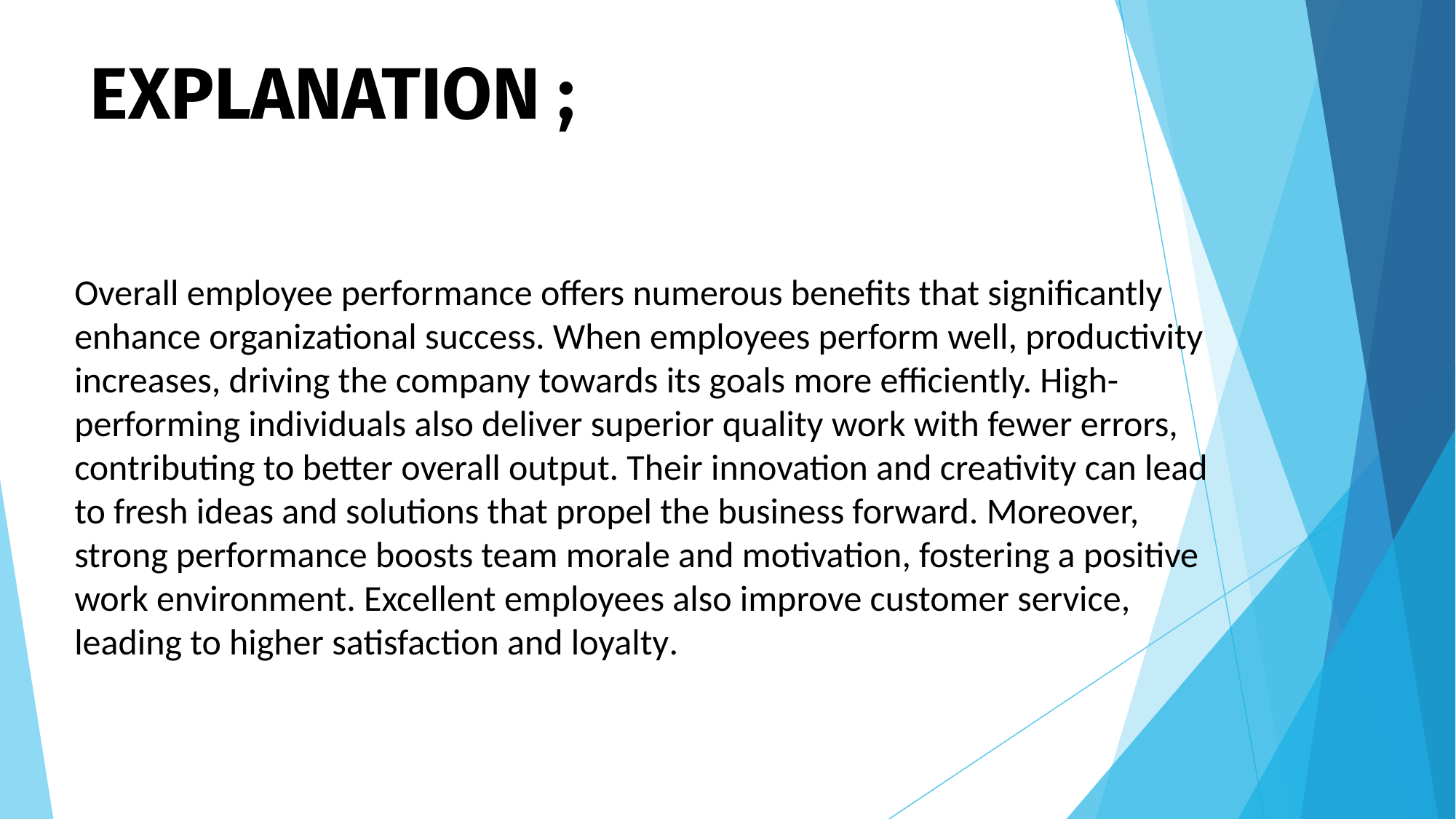

# EXPLANATION ;
Overall employee performance offers numerous benefits that significantly enhance organizational success. When employees perform well, productivity increases, driving the company towards its goals more efficiently. High-performing individuals also deliver superior quality work with fewer errors, contributing to better overall output. Their innovation and creativity can lead to fresh ideas and solutions that propel the business forward. Moreover, strong performance boosts team morale and motivation, fostering a positive work environment. Excellent employees also improve customer service, leading to higher satisfaction and loyalty.